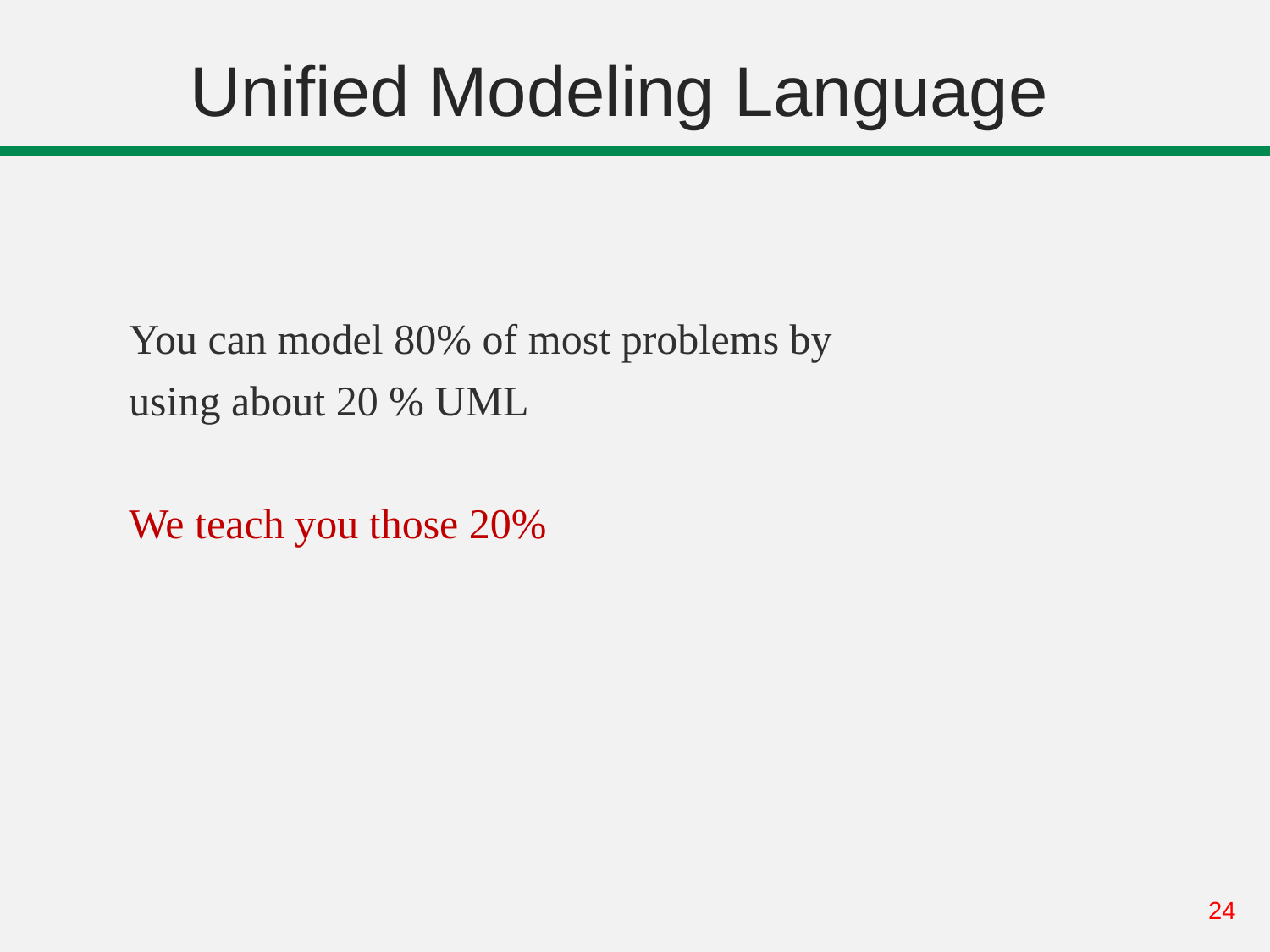

# Unified Modeling Language
You can model 80% of most problems by
using about 20 % UML

We teach you those 20%